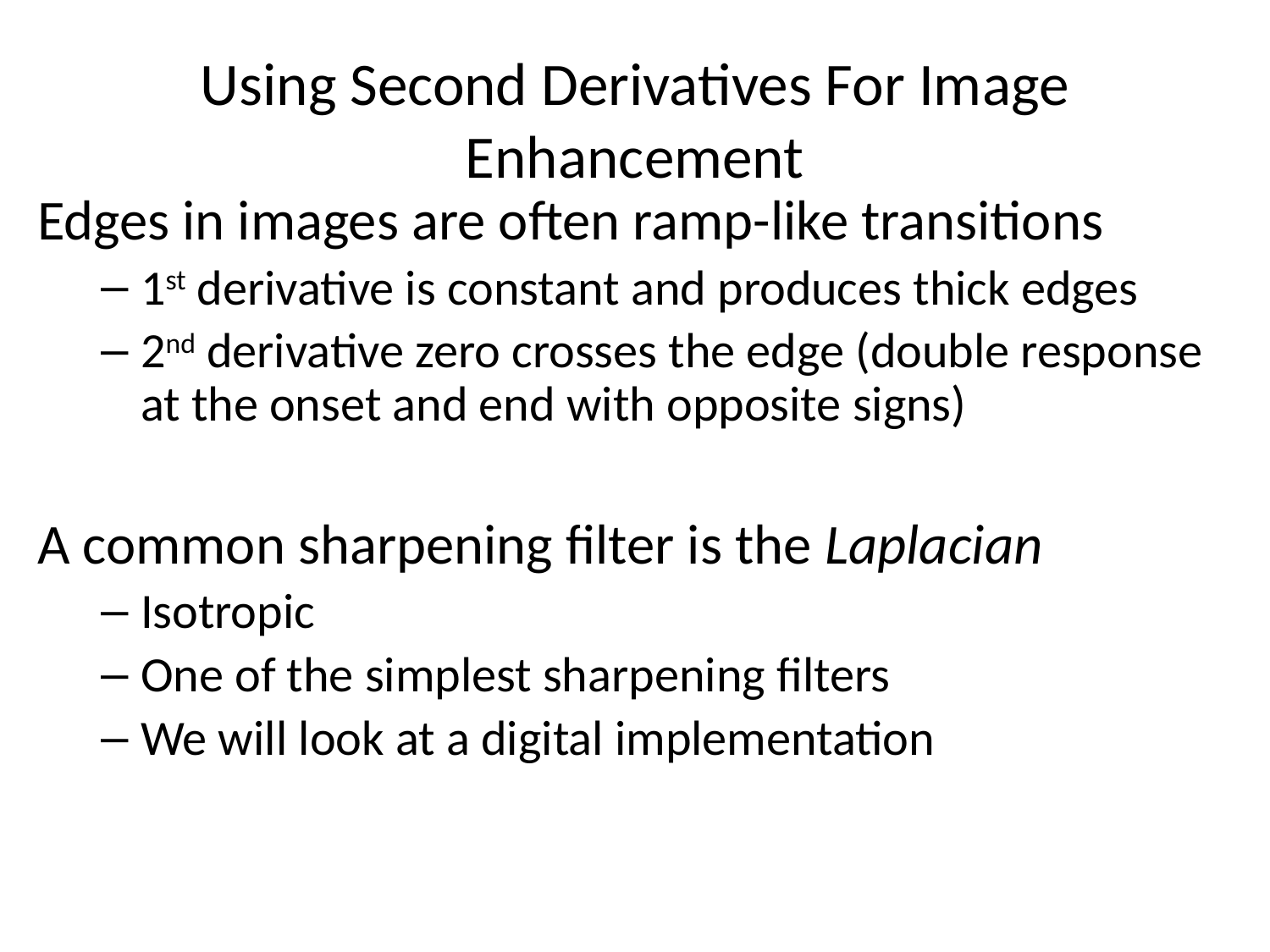

# Using Second Derivatives For Image Enhancement
Edges in images are often ramp-like transitions
1st derivative is constant and produces thick edges
2nd derivative zero crosses the edge (double response at the onset and end with opposite signs)

A common sharpening filter is the Laplacian
Isotropic
One of the simplest sharpening filters
We will look at a digital implementation